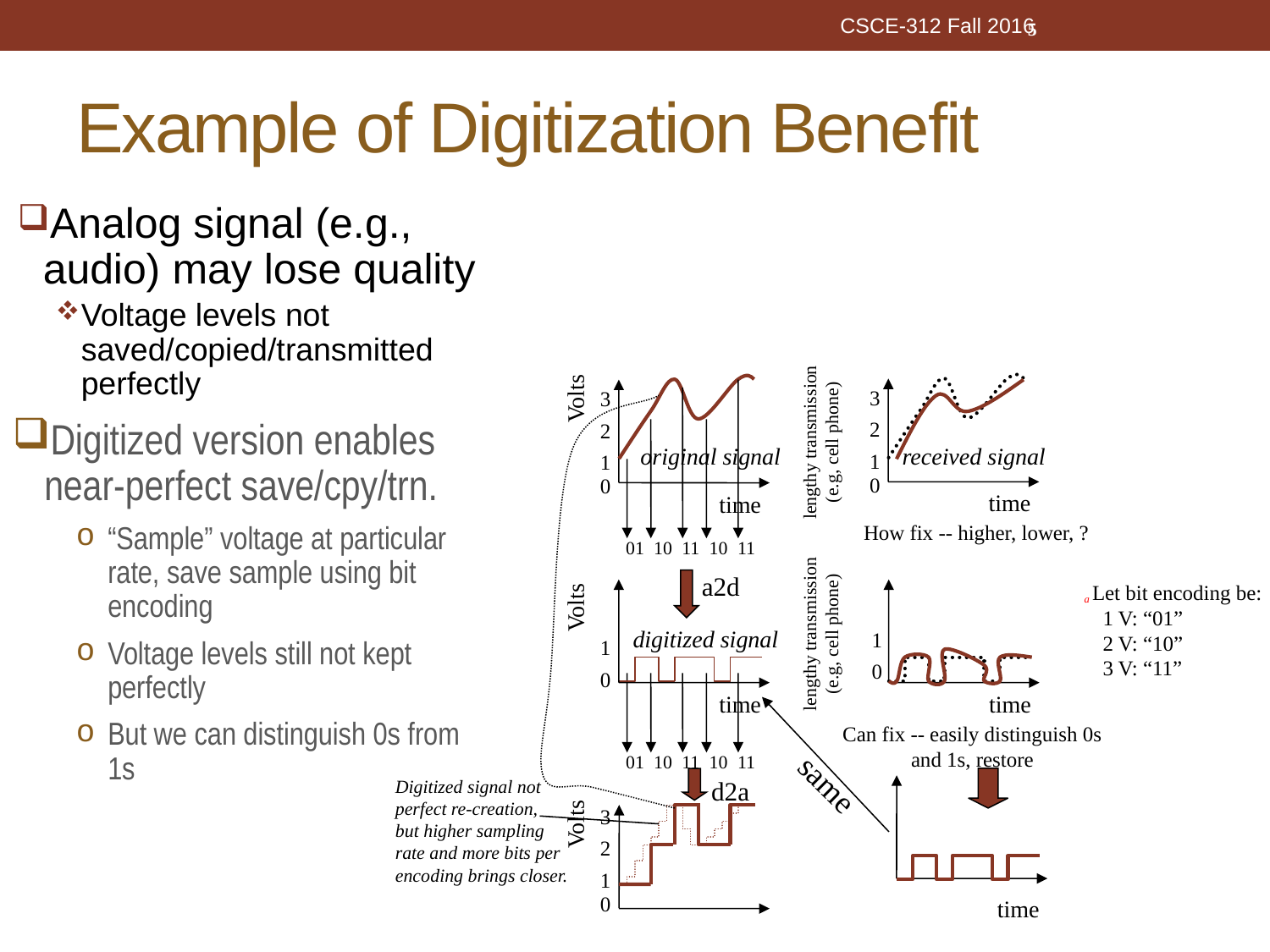

CSCE-312 Fall 2016
5
# Example of Digitization Benefit
Analog signal (e.g., audio) may lose quality
Voltage levels not saved/copied/transmitted perfectly

Volts
3

2
original signal
1
0

3

2
received signal
1
0

time
How fix -- higher, lower, ?

11

11

Digitized signal not
perfect re-creation,
but higher sampling
rate and more bits per
encoding brings closer.

Digitized version enables near-perfect save/cpy/trn.
“Sample” voltage at particular rate, save sample using bit encoding
Voltage levels still not kept perfectly
But we can distinguish 0s from 1s
lengthy transmission
(e.g, cell phone)

10

10

01
time
a2d

1
0

time
Volts
digitized signal

Let bit encoding be:
  1 V: “01”
  2 V: “10”
  3 V: “11”

1

0

time
Can fix -- easily distinguish 0s and 1s, restore
a
lengthy transmission
(e.g, cell phone)

01

10

11

10

11

same

time

d2a
3
Volts

2

1
0